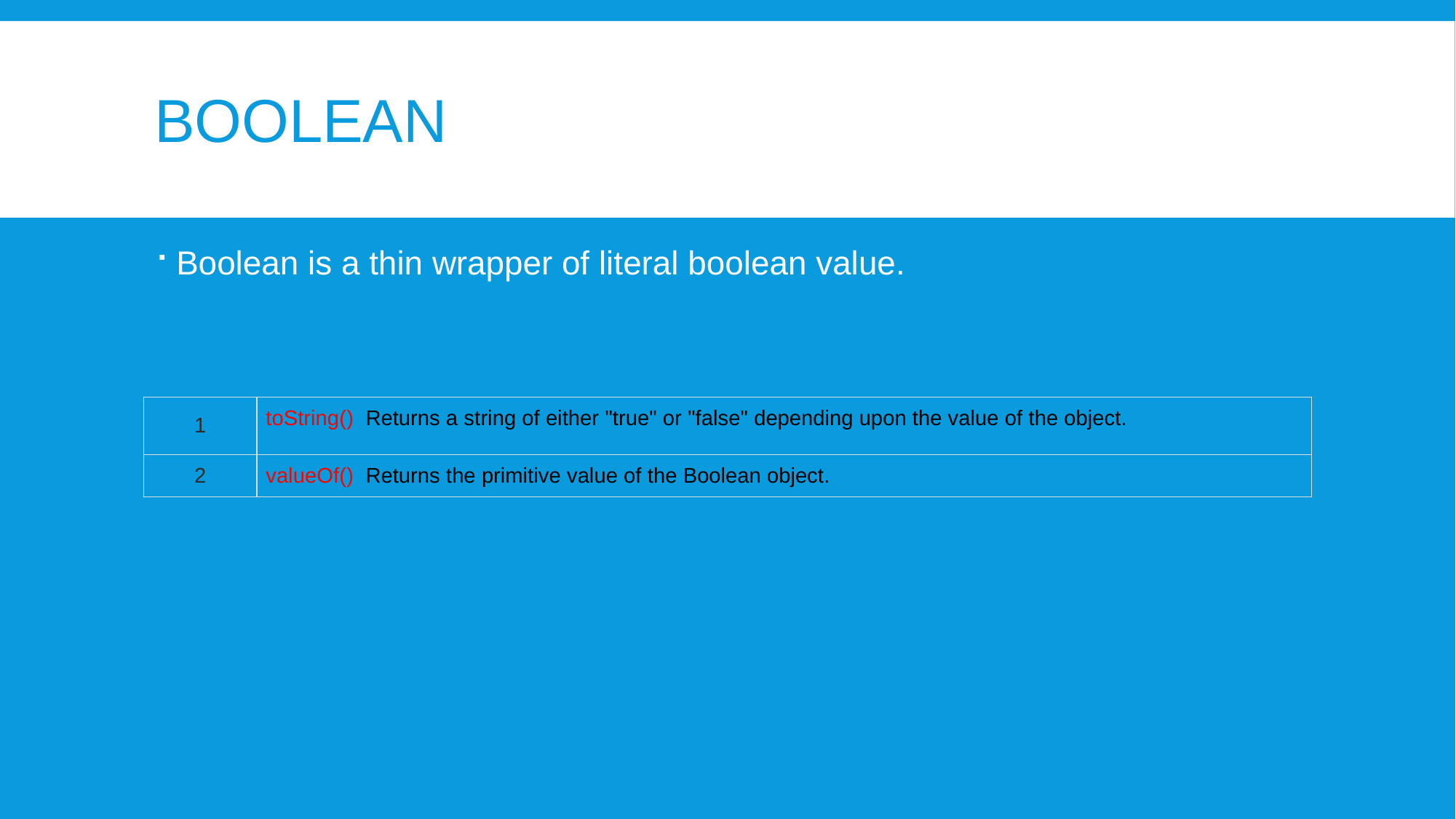

# boolean
Boolean is a thin wrapper of literal boolean value.
| 1 | toString() Returns a string of either "true" or "false" depending upon the value of the object. |
| --- | --- |
| 2 | valueOf() Returns the primitive value of the Boolean object. |